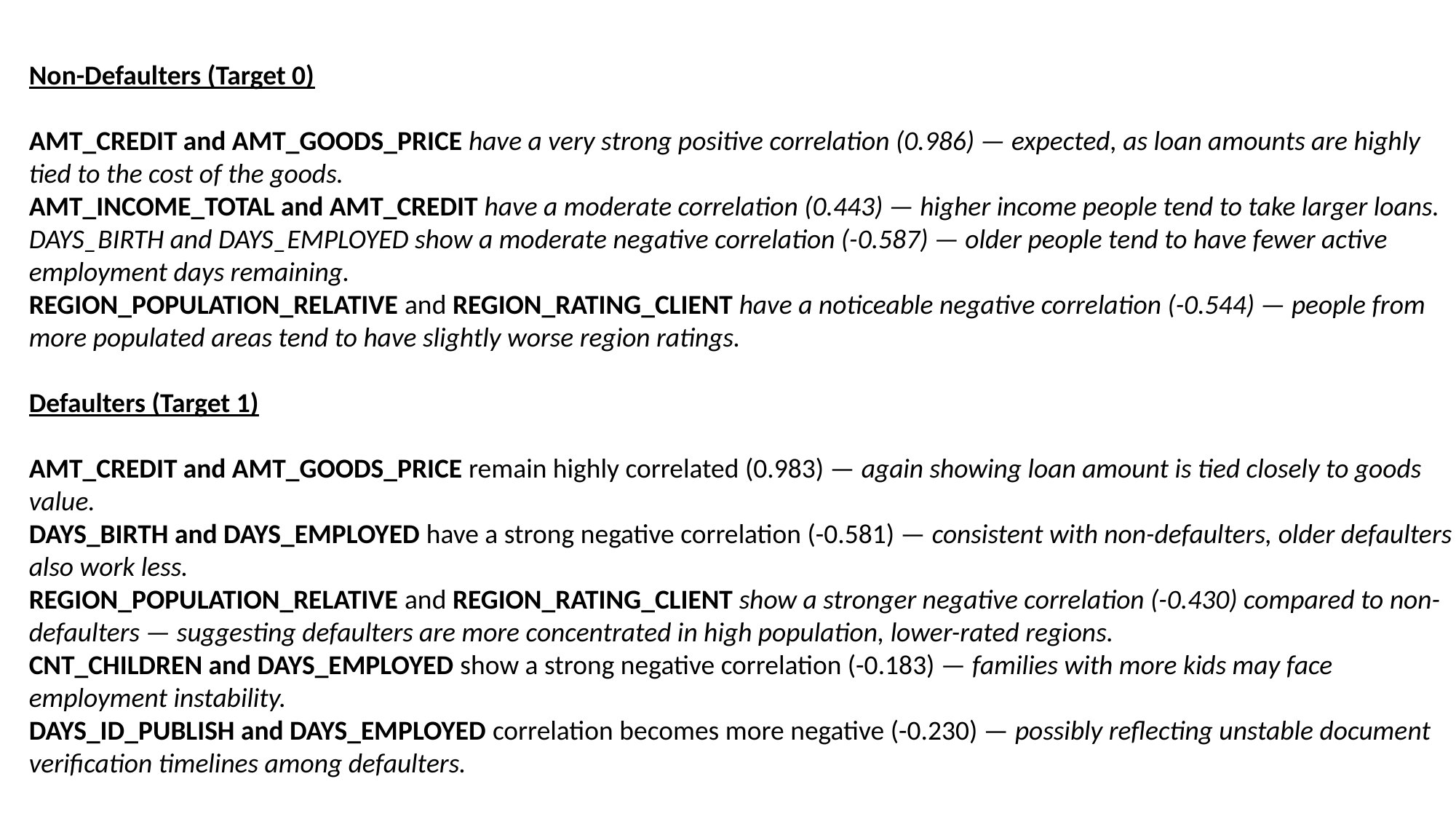

Non-Defaulters (Target 0)

AMT_CREDIT and AMT_GOODS_PRICE have a very strong positive correlation (0.986) — expected, as loan amounts are highly tied to the cost of the goods.
AMT_INCOME_TOTAL and AMT_CREDIT have a moderate correlation (0.443) — higher income people tend to take larger loans.
DAYS_BIRTH and DAYS_EMPLOYED show a moderate negative correlation (-0.587) — older people tend to have fewer active employment days remaining.
REGION_POPULATION_RELATIVE and REGION_RATING_CLIENT have a noticeable negative correlation (-0.544) — people from more populated areas tend to have slightly worse region ratings.

Defaulters (Target 1)

AMT_CREDIT and AMT_GOODS_PRICE remain highly correlated (0.983) — again showing loan amount is tied closely to goods value.
DAYS_BIRTH and DAYS_EMPLOYED have a strong negative correlation (-0.581) — consistent with non-defaulters, older defaulters also work less.
REGION_POPULATION_RELATIVE and REGION_RATING_CLIENT show a stronger negative correlation (-0.430) compared to non-defaulters — suggesting defaulters are more concentrated in high population, lower-rated regions.
CNT_CHILDREN and DAYS_EMPLOYED show a strong negative correlation (-0.183) — families with more kids may face employment instability.
DAYS_ID_PUBLISH and DAYS_EMPLOYED correlation becomes more negative (-0.230) — possibly reflecting unstable document verification timelines among defaulters.